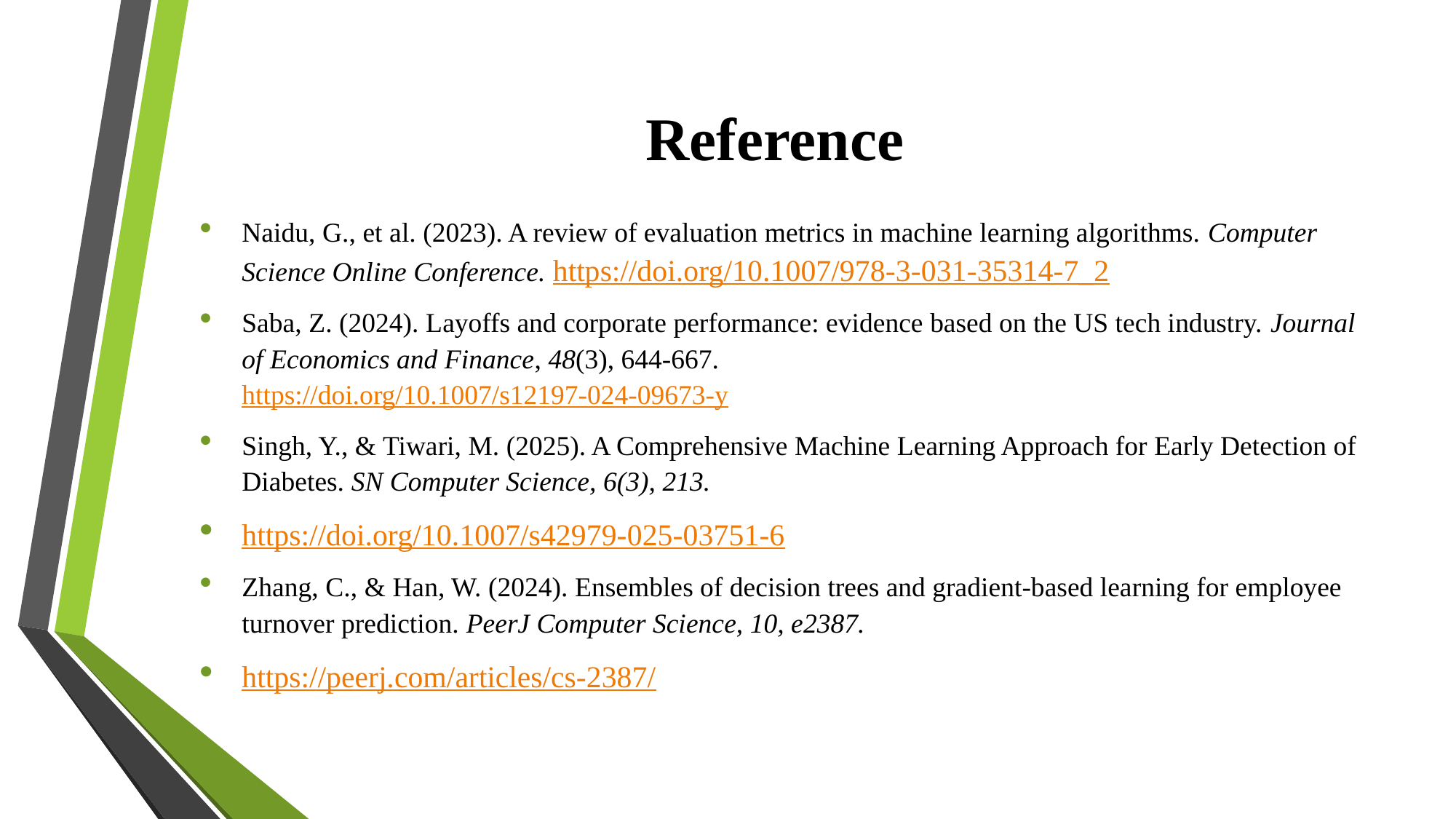

# Reference
Naidu, G., et al. (2023). A review of evaluation metrics in machine learning algorithms. Computer Science Online Conference. https://doi.org/10.1007/978-3-031-35314-7_2
Saba, Z. (2024). Layoffs and corporate performance: evidence based on the US tech industry. Journal of Economics and Finance, 48(3), 644-667.
https://doi.org/10.1007/s12197-024-09673-y
Singh, Y., & Tiwari, M. (2025). A Comprehensive Machine Learning Approach for Early Detection of Diabetes. SN Computer Science, 6(3), 213.
https://doi.org/10.1007/s42979-025-03751-6
Zhang, C., & Han, W. (2024). Ensembles of decision trees and gradient-based learning for employee turnover prediction. PeerJ Computer Science, 10, e2387.
https://peerj.com/articles/cs-2387/